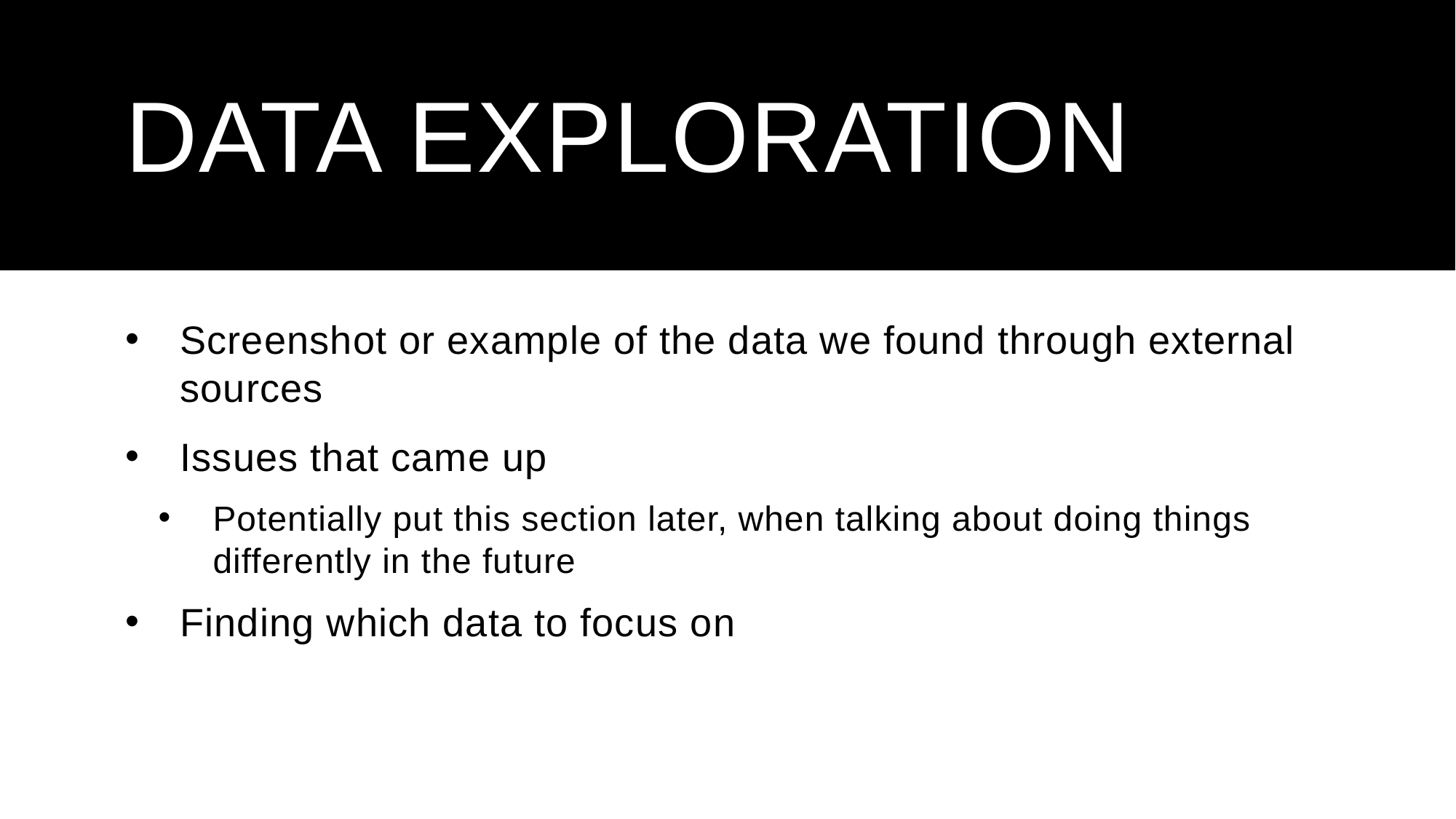

# Data exploration
Screenshot or example of the data we found through external sources
Issues that came up
Potentially put this section later, when talking about doing things differently in the future
Finding which data to focus on